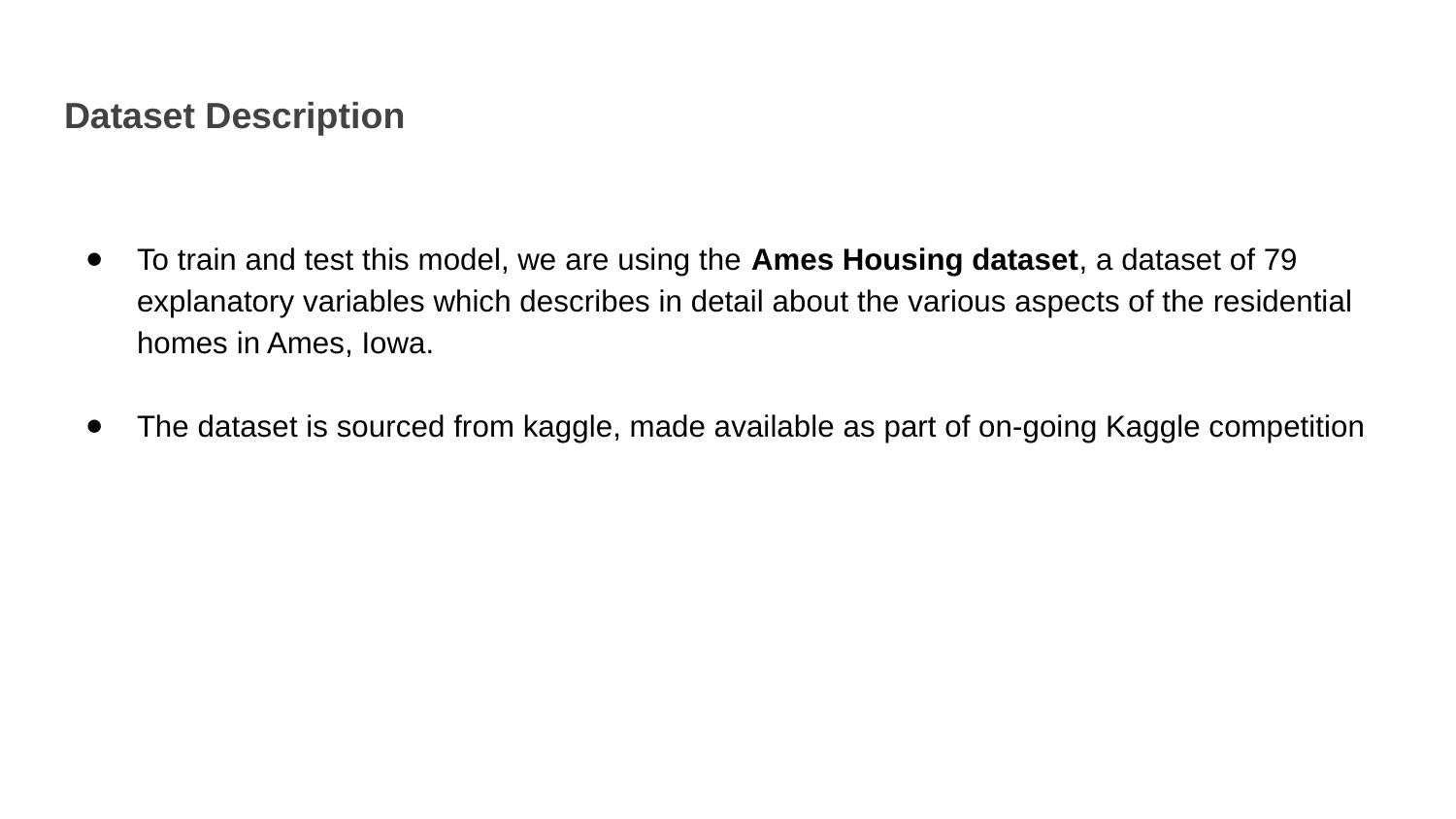

# Dataset Description

To train and test this model, we are using the Ames Housing dataset, a dataset of 79 explanatory variables which describes in detail about the various aspects of the residential homes in Ames, Iowa.

The dataset is sourced from kaggle, made available as part of on-going Kaggle competition